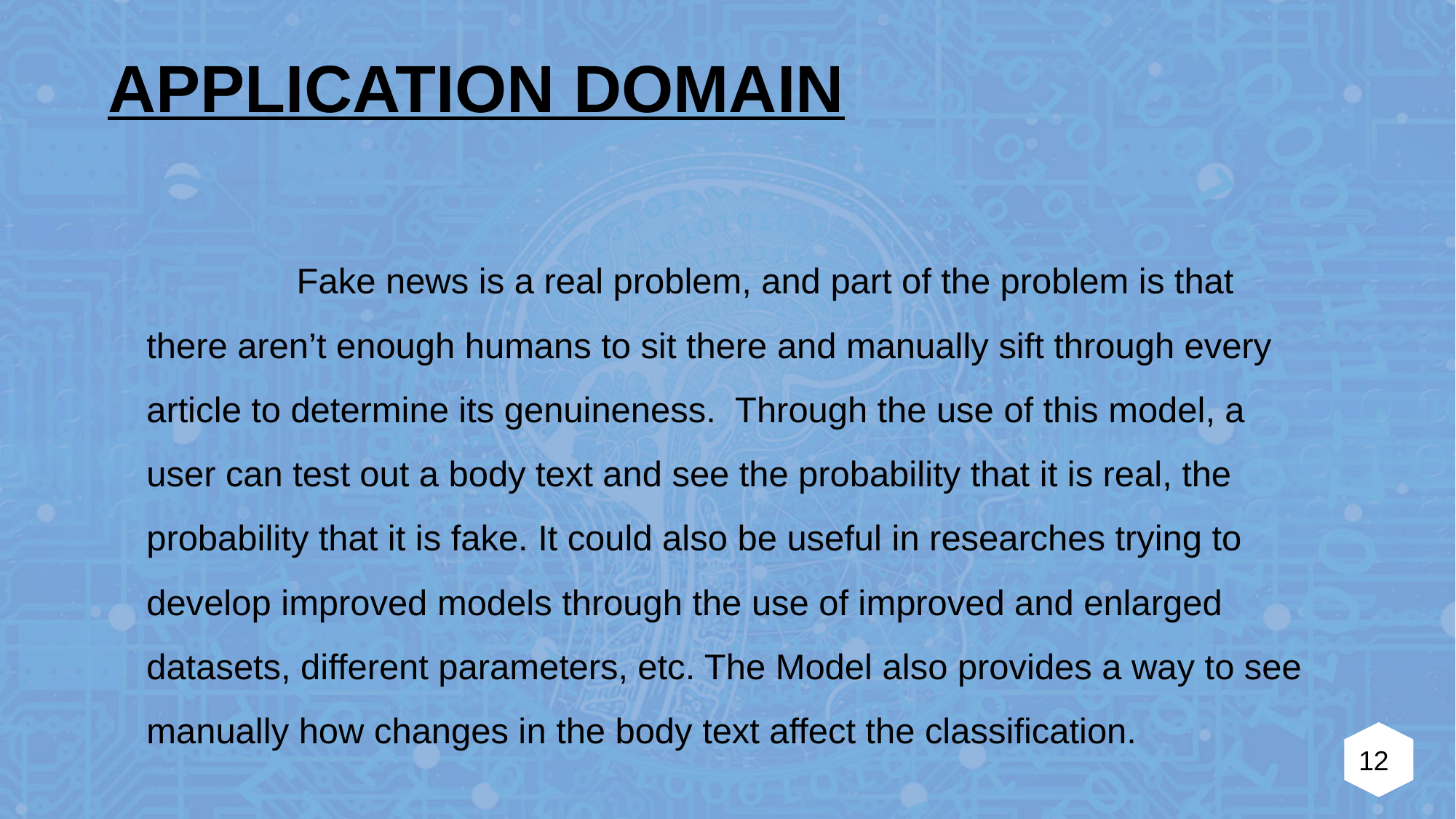

APPLICATION DOMAIN

                  Fake news is a real problem, and part of the problem is that there aren’t enough humans to sit there and manually sift through every article to determine its genuineness.  Through the use of this model, a user can test out a body text and see the probability that it is real, the probability that it is fake. It could also be useful in researches trying to develop improved models through the use of improved and enlarged datasets, different parameters, etc. The Model also provides a way to see manually how changes in the body text affect the classification.

12